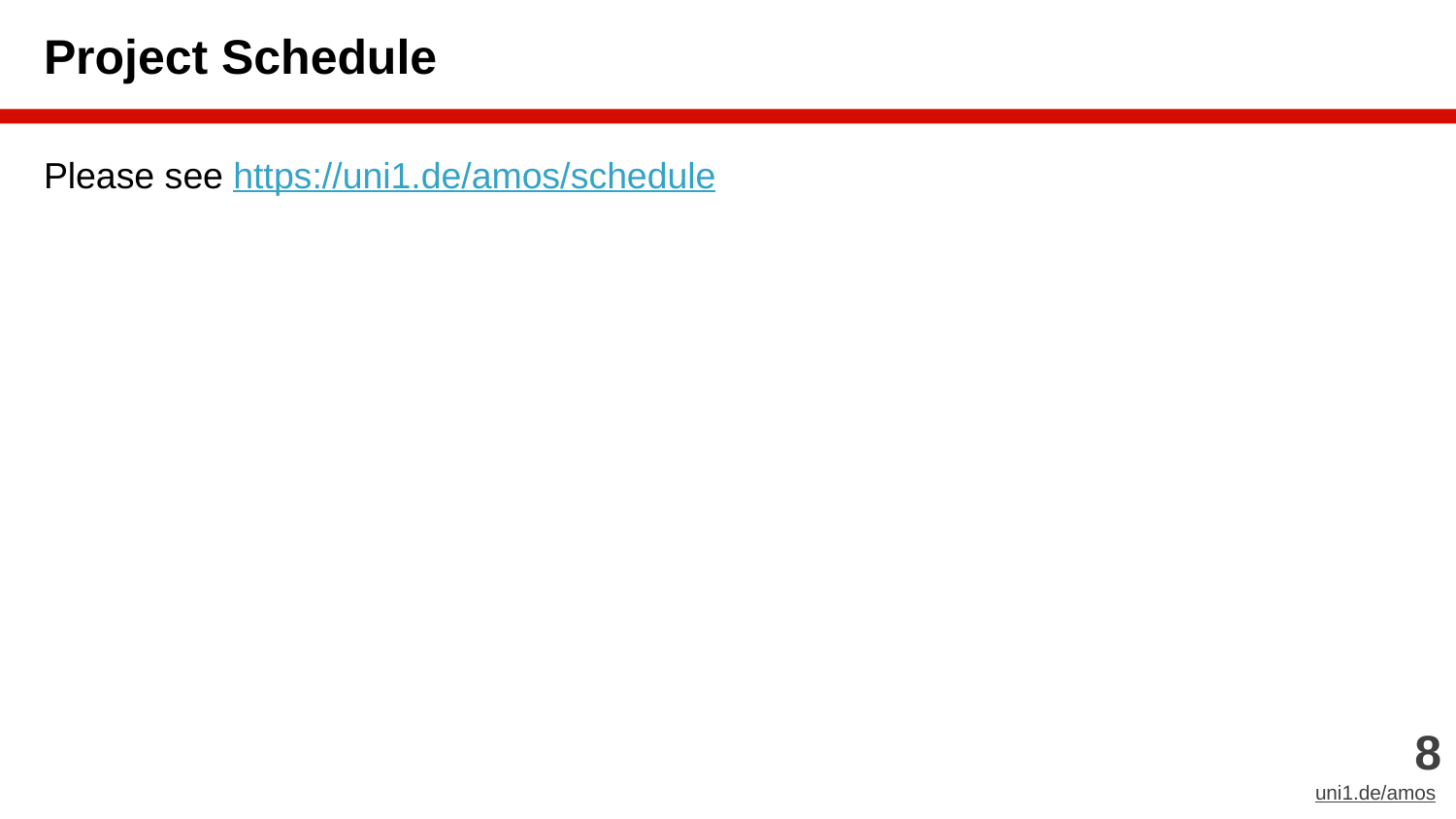

# Project Schedule
Please see https://uni1.de/amos/schedule
8
uni1.de/amos